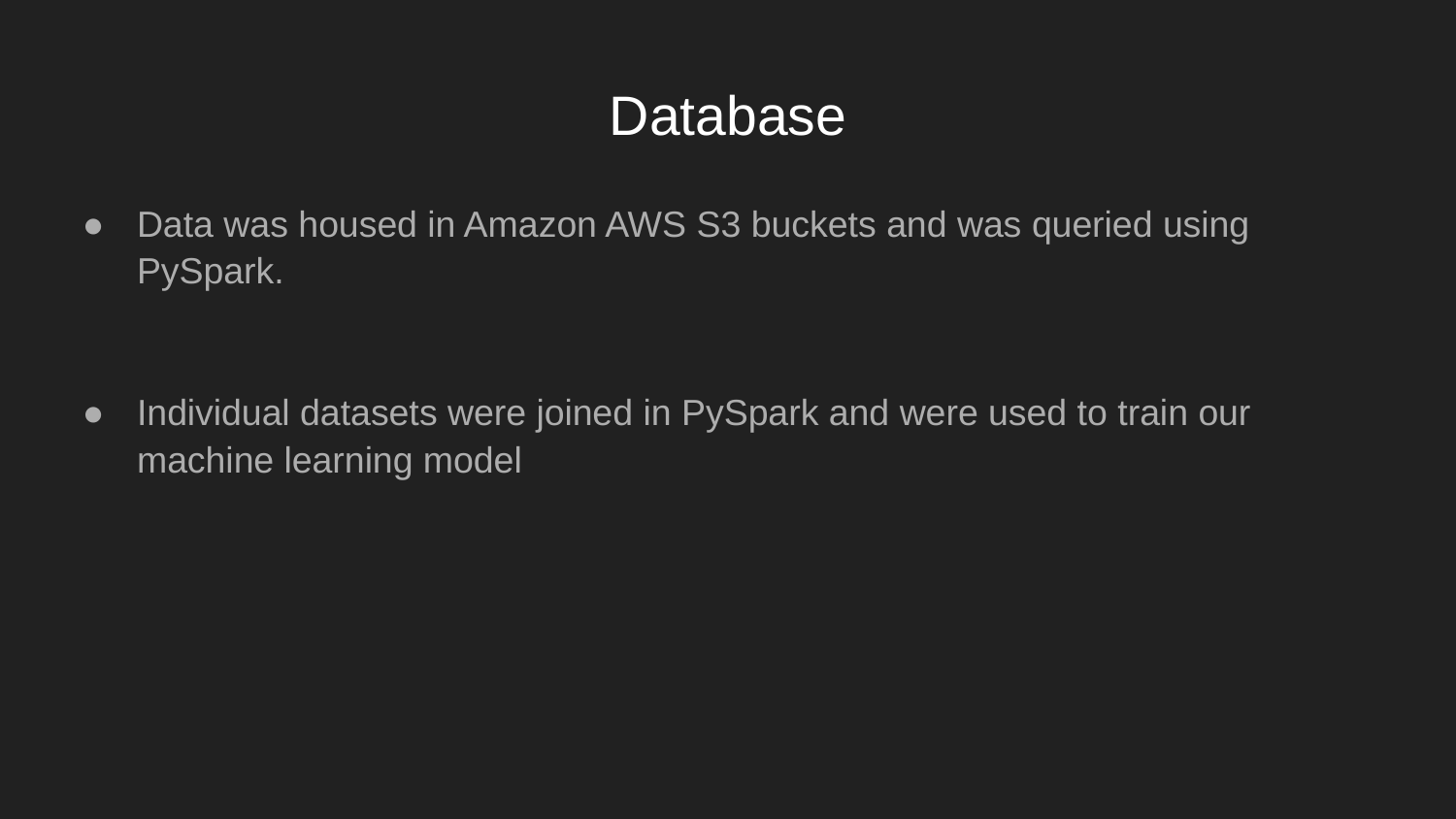

# Database
Data was housed in Amazon AWS S3 buckets and was queried using PySpark.

Individual datasets were joined in PySpark and were used to train our machine learning model